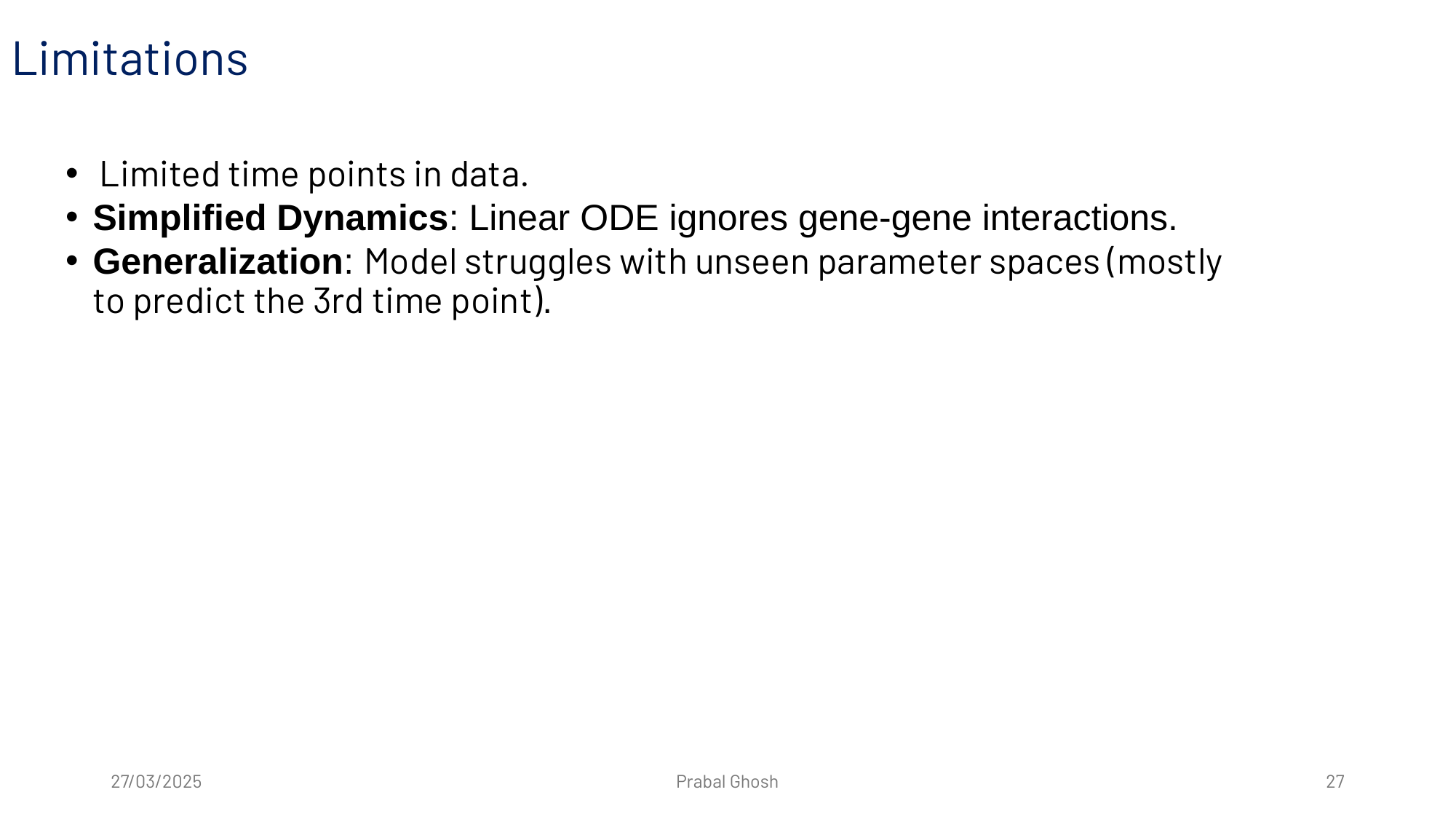

# Limitations
Limited time points in data.
Simplified Dynamics: Linear ODE ignores gene-gene interactions.
Generalization: Model struggles with unseen parameter spaces (mostly to predict the 3rd time point).

27/03/2025
Prabal Ghosh
27